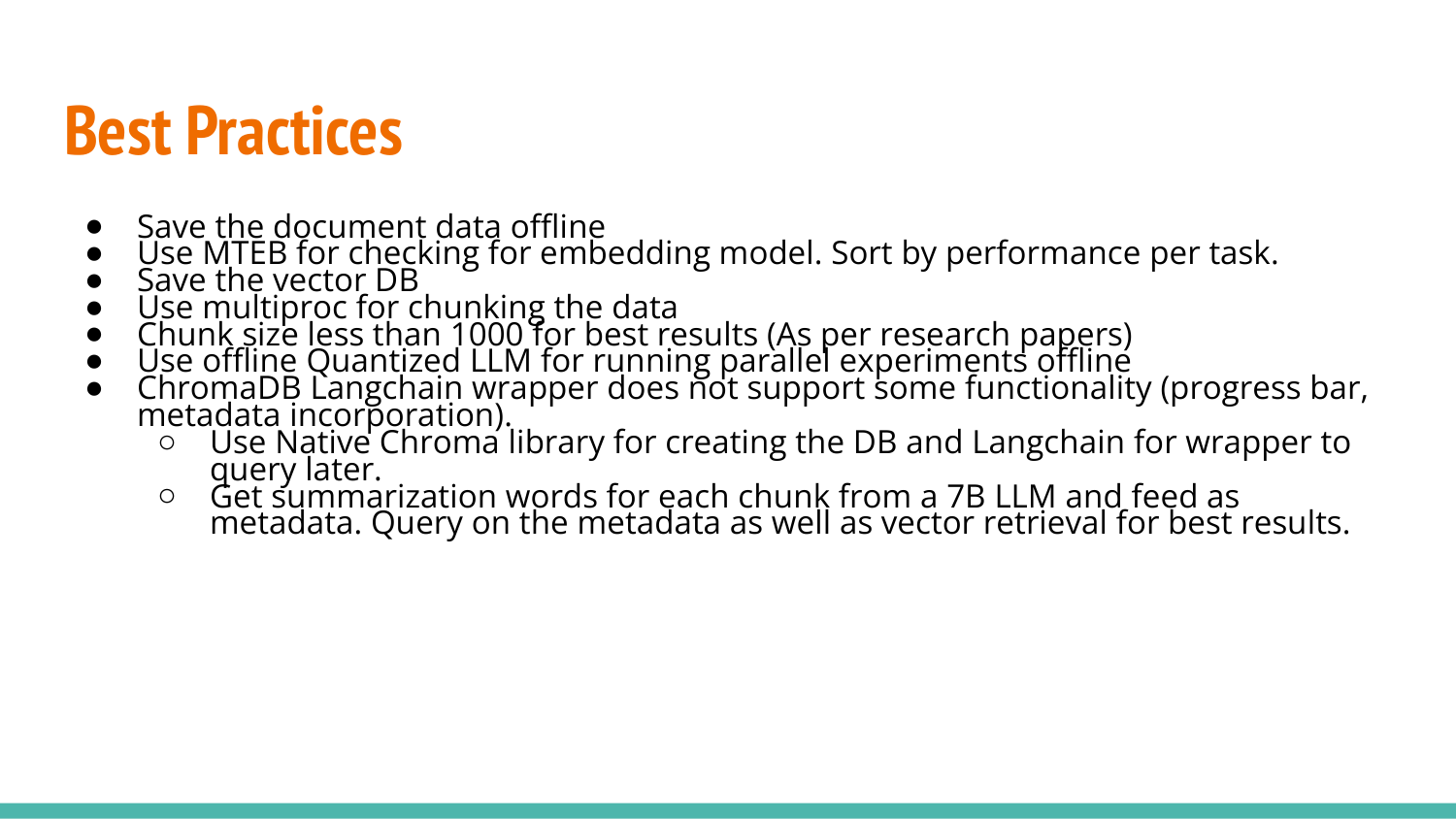

# Best Practices
Save the document data offline
Use MTEB for checking for embedding model. Sort by performance per task.
Save the vector DB
Use multiproc for chunking the data
Chunk size less than 1000 for best results (As per research papers)
Use offline Quantized LLM for running parallel experiments offline
ChromaDB Langchain wrapper does not support some functionality (progress bar, metadata incorporation).
Use Native Chroma library for creating the DB and Langchain for wrapper to query later.
Get summarization words for each chunk from a 7B LLM and feed as metadata. Query on the metadata as well as vector retrieval for best results.